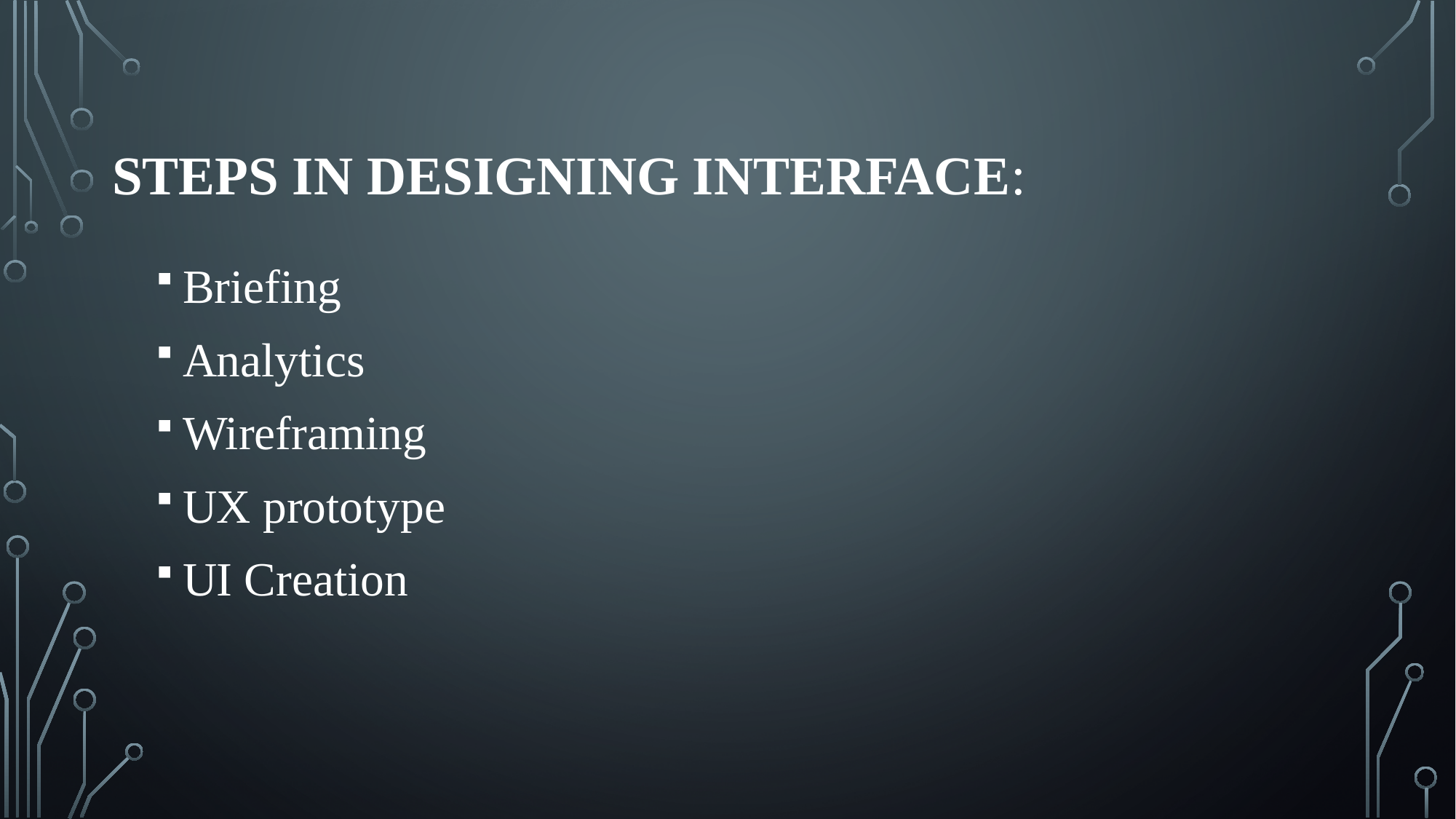

# steps in designing interface:
Briefing
Analytics
Wireframing
UX prototype
UI Creation